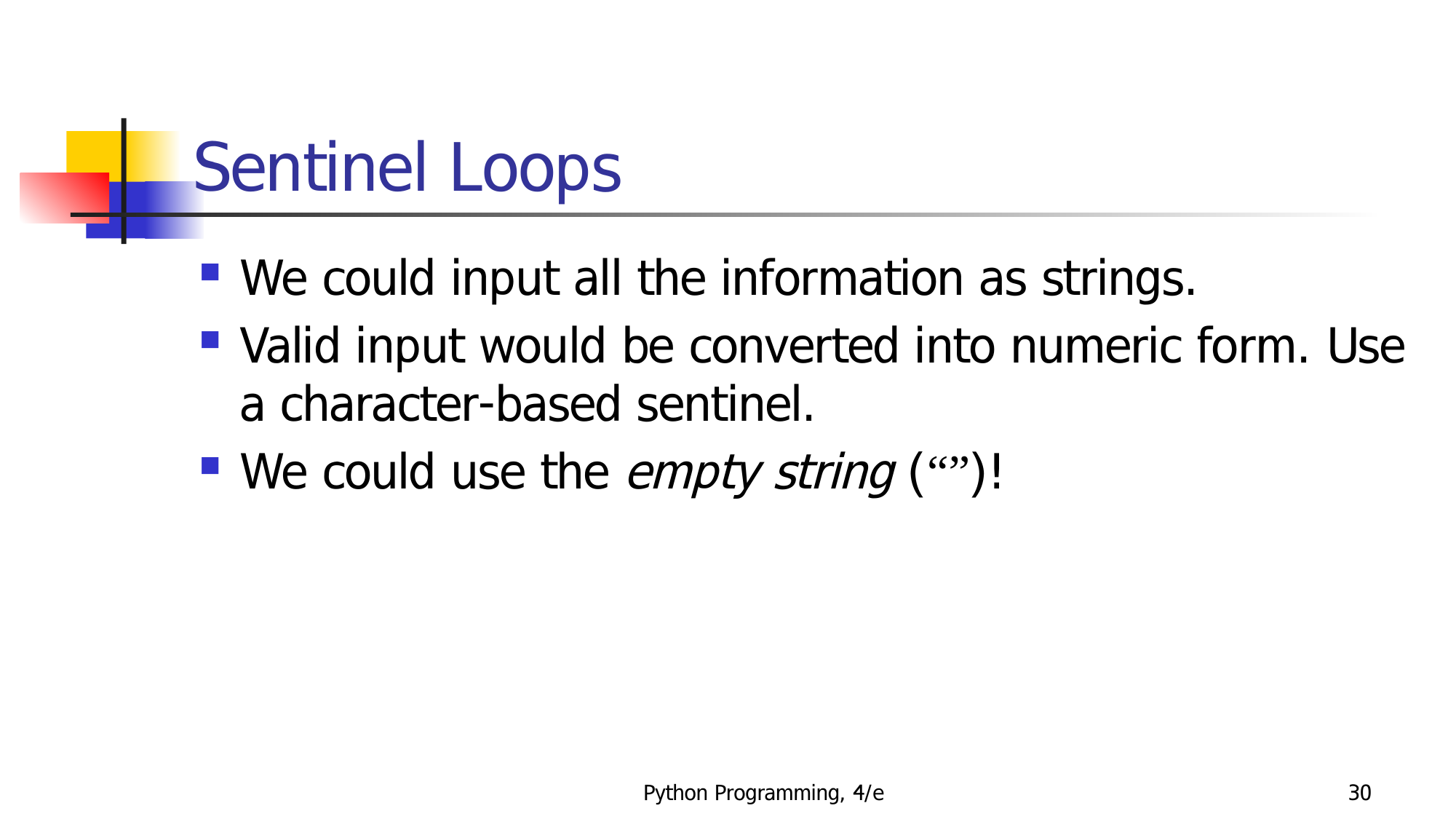

# Sentinel Loops
We could input all the information as strings.
Valid input would be converted into numeric form. Use a character-based sentinel.
We could use the empty string (“”)!
Python Programming, 4/e
30